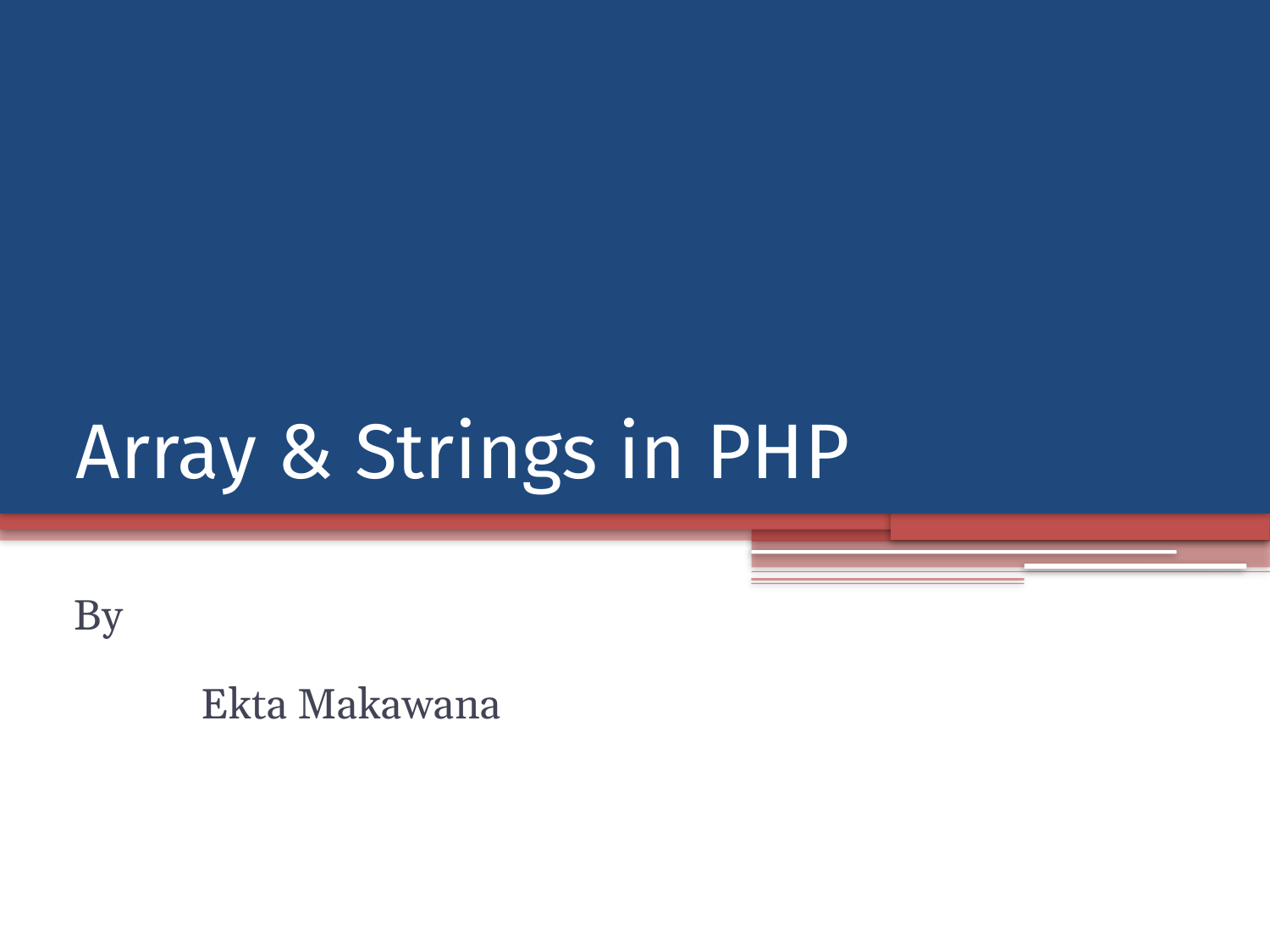

Array & Strings in PHP
By

	Ekta Makawana